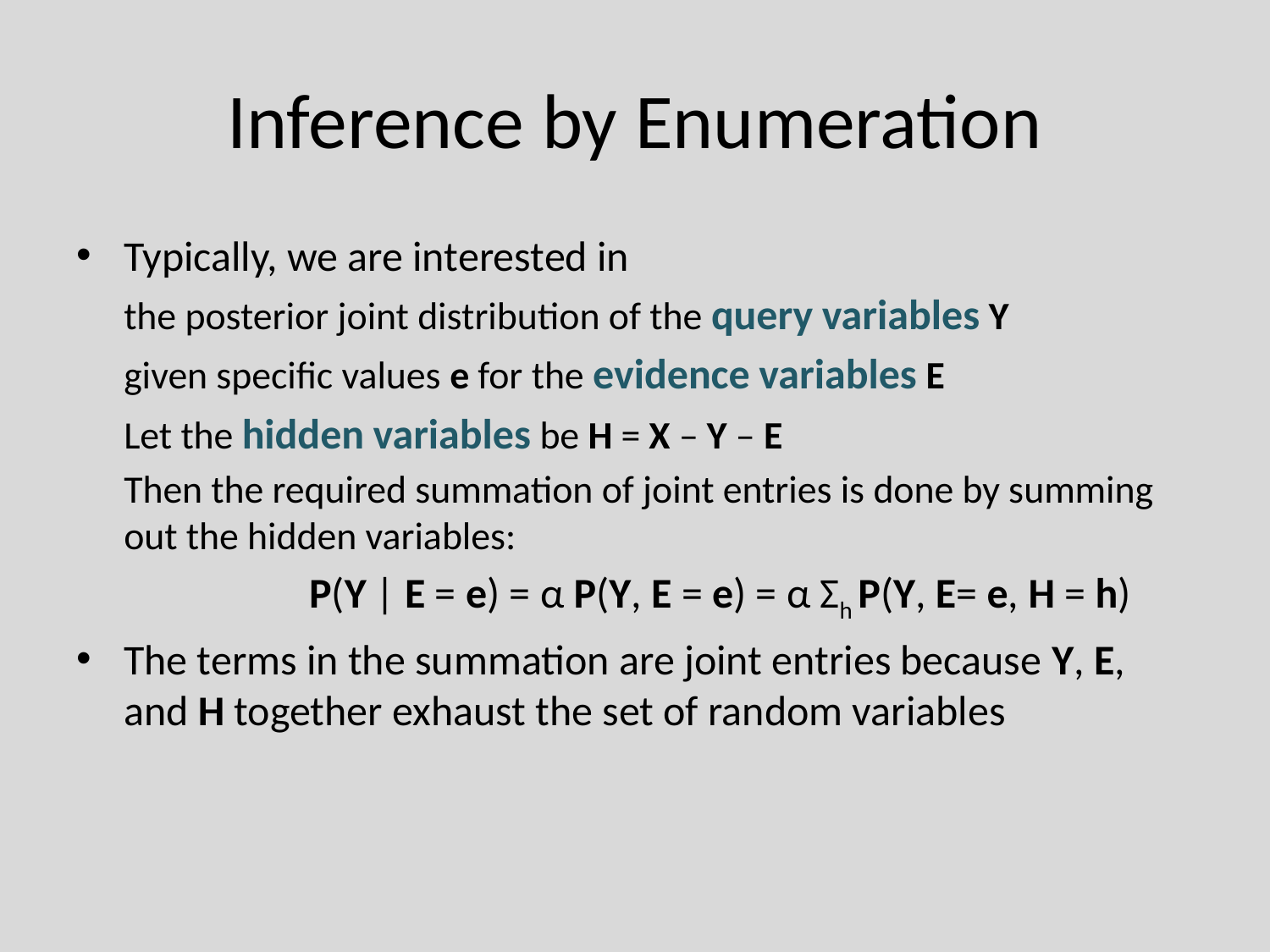

# Inference by Enumeration
Typically, we are interested in
	the posterior joint distribution of the query variables Y
	given specific values e for the evidence variables E
	Let the hidden variables be H = X – Y – E
	Then the required summation of joint entries is done by summing out the hidden variables:
		P(Y | E = e) = α P(Y, E = e) = α Σh P(Y, E= e, H = h)
The terms in the summation are joint entries because Y, E, and H together exhaust the set of random variables